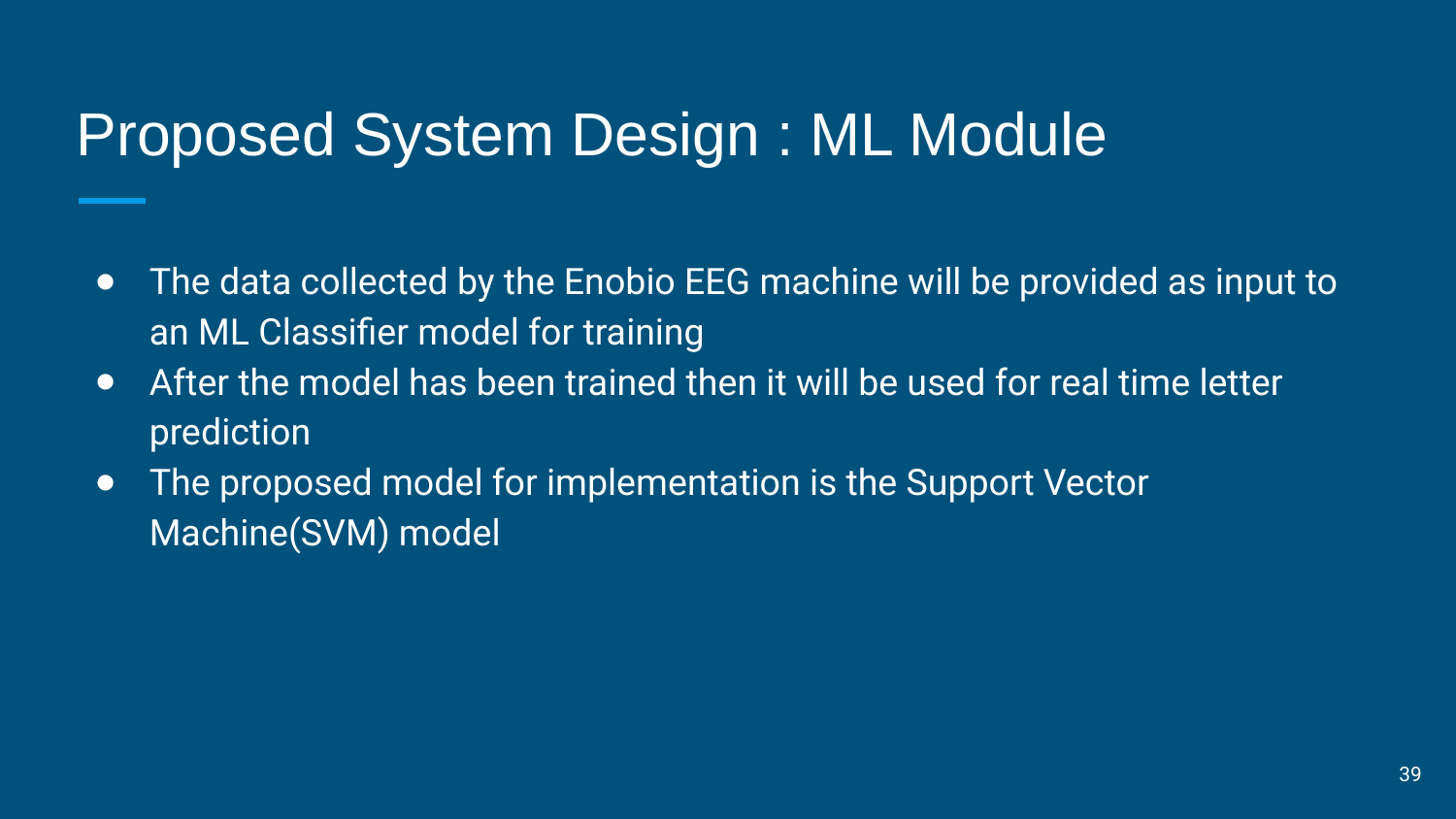

# Proposed System Design : ML Module
The data collected by the Enobio EEG machine will be provided as input to an ML Classifier model for training
After the model has been trained then it will be used for real time letter prediction
The proposed model for implementation is the Support Vector Machine(SVM) model
39